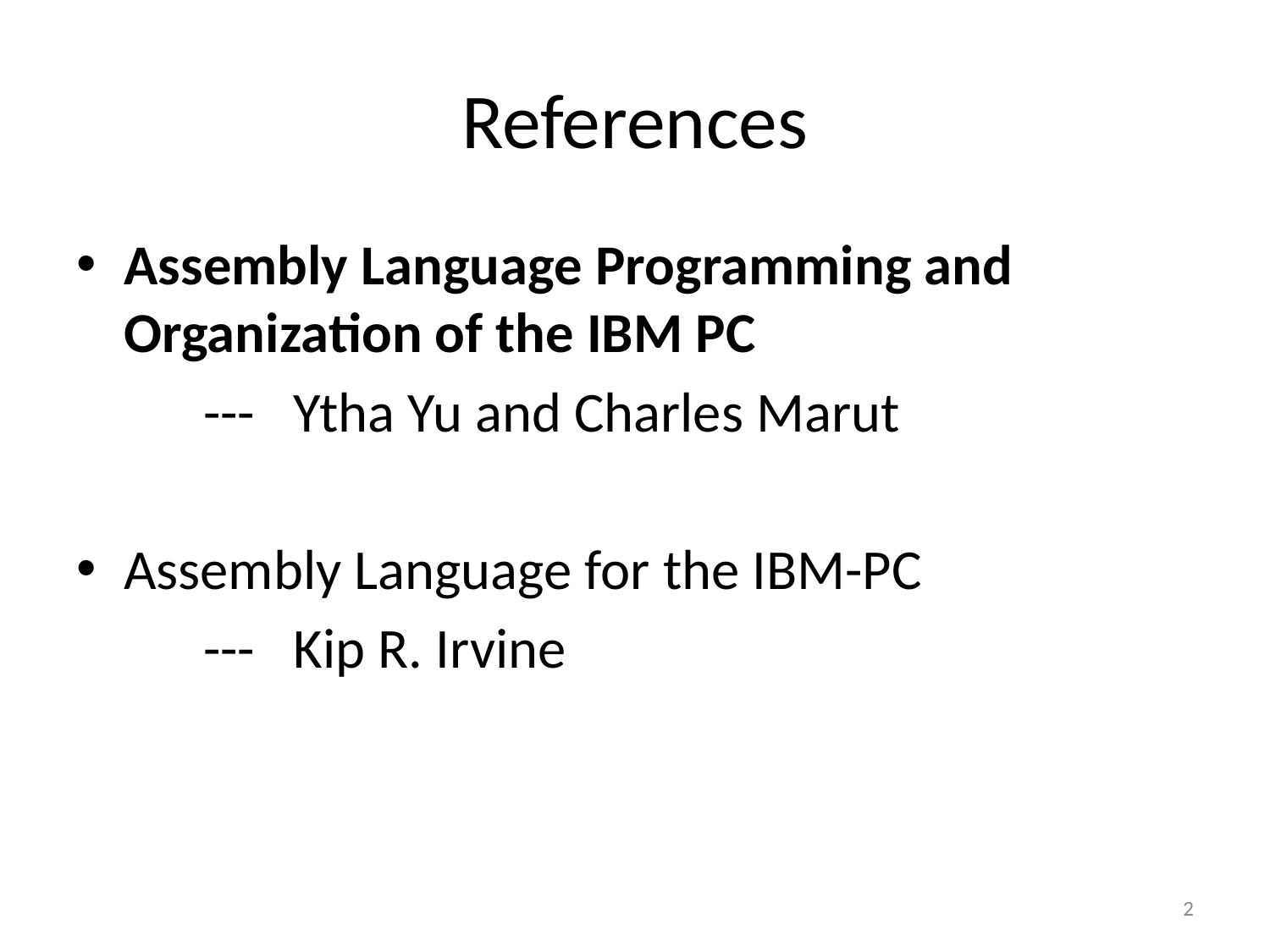

# References
Assembly Language Programming and Organization of the IBM PC
	---   Ytha Yu and Charles Marut

Assembly Language for the IBM-PC
	---   Kip R. Irvine

2